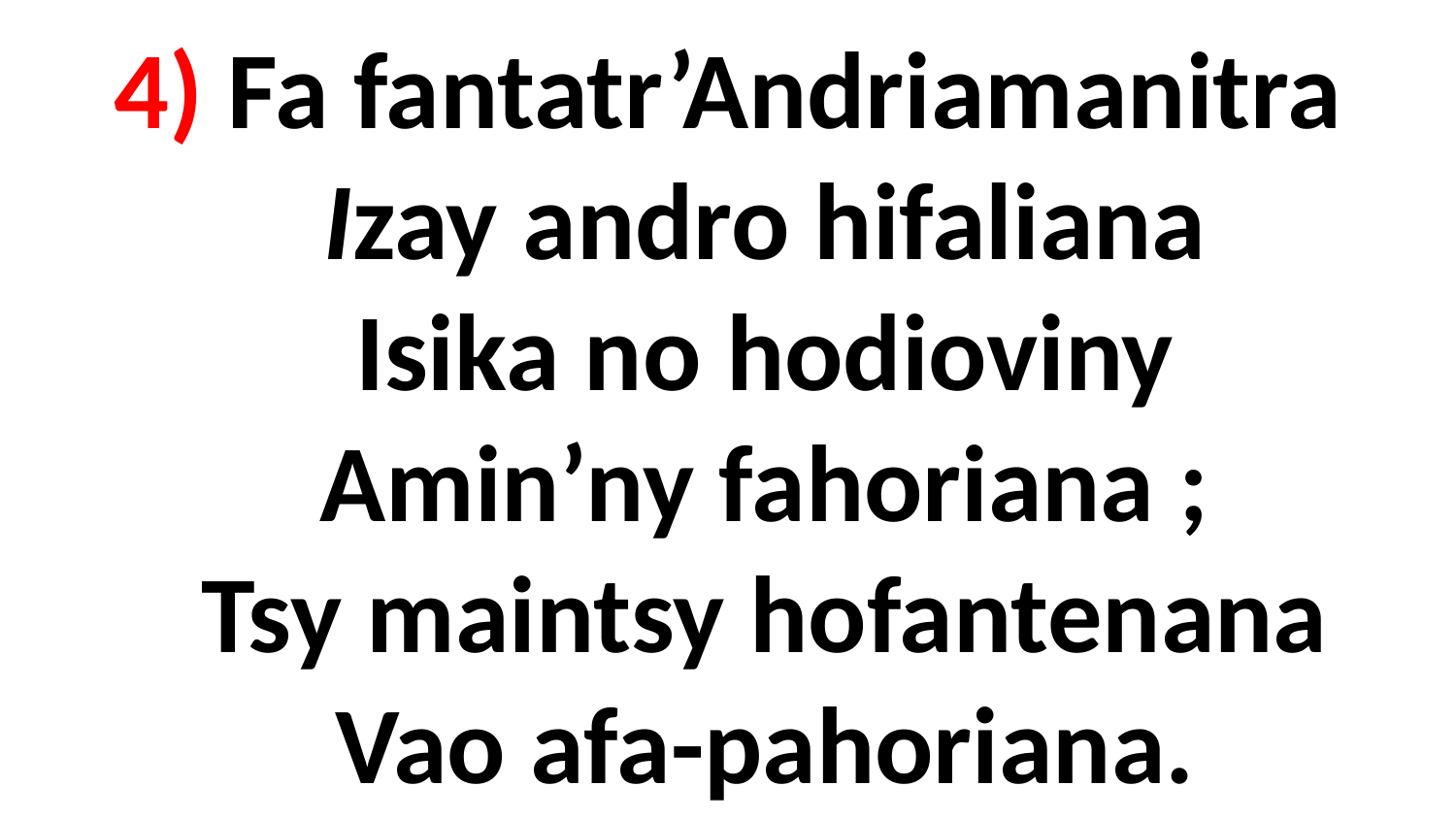

# 4) Fa fantatr’Andriamanitra Izay andro hifaliana Isika no hodioviny Amin’ny fahoriana ; Tsy maintsy hofantenana Vao afa-pahoriana.